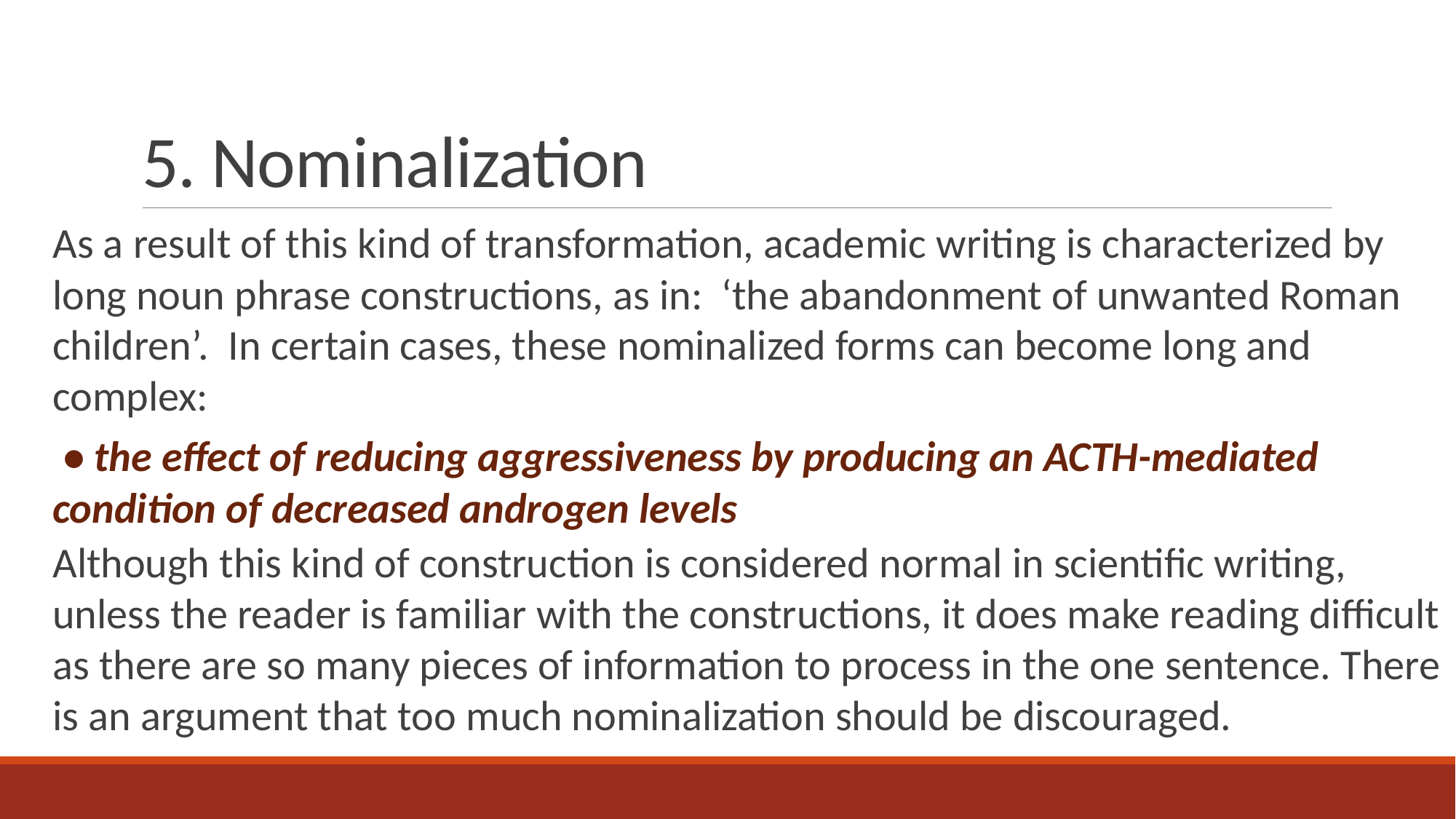

# 5. Nominalization
As a result of this kind of transformation, academic writing is characterized by long noun phrase constructions, as in:  ‘the abandonment of unwanted Roman children’.  In certain cases, these nominalized forms can become long and complex:
 • the effect of reducing aggressiveness by producing an ACTH-mediated condition of decreased androgen levels
Although this kind of construction is considered normal in scientific writing, unless the reader is familiar with the constructions, it does make reading difficult as there are so many pieces of information to process in the one sentence. There is an argument that too much nominalization should be discouraged.